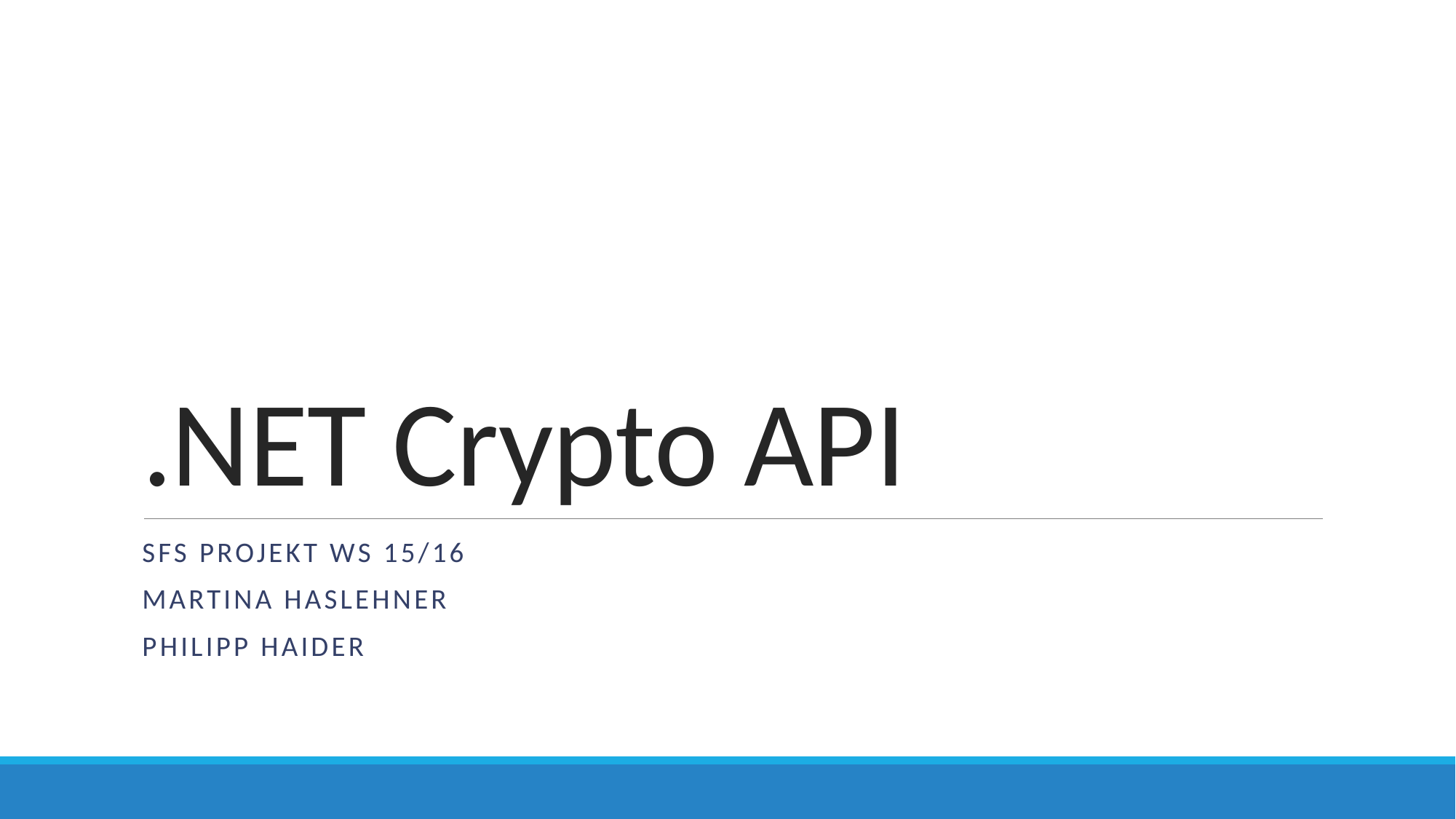

# .NET Crypto API
SFS Projekt WS 15/16
Martina Haslehner
Philipp Haider